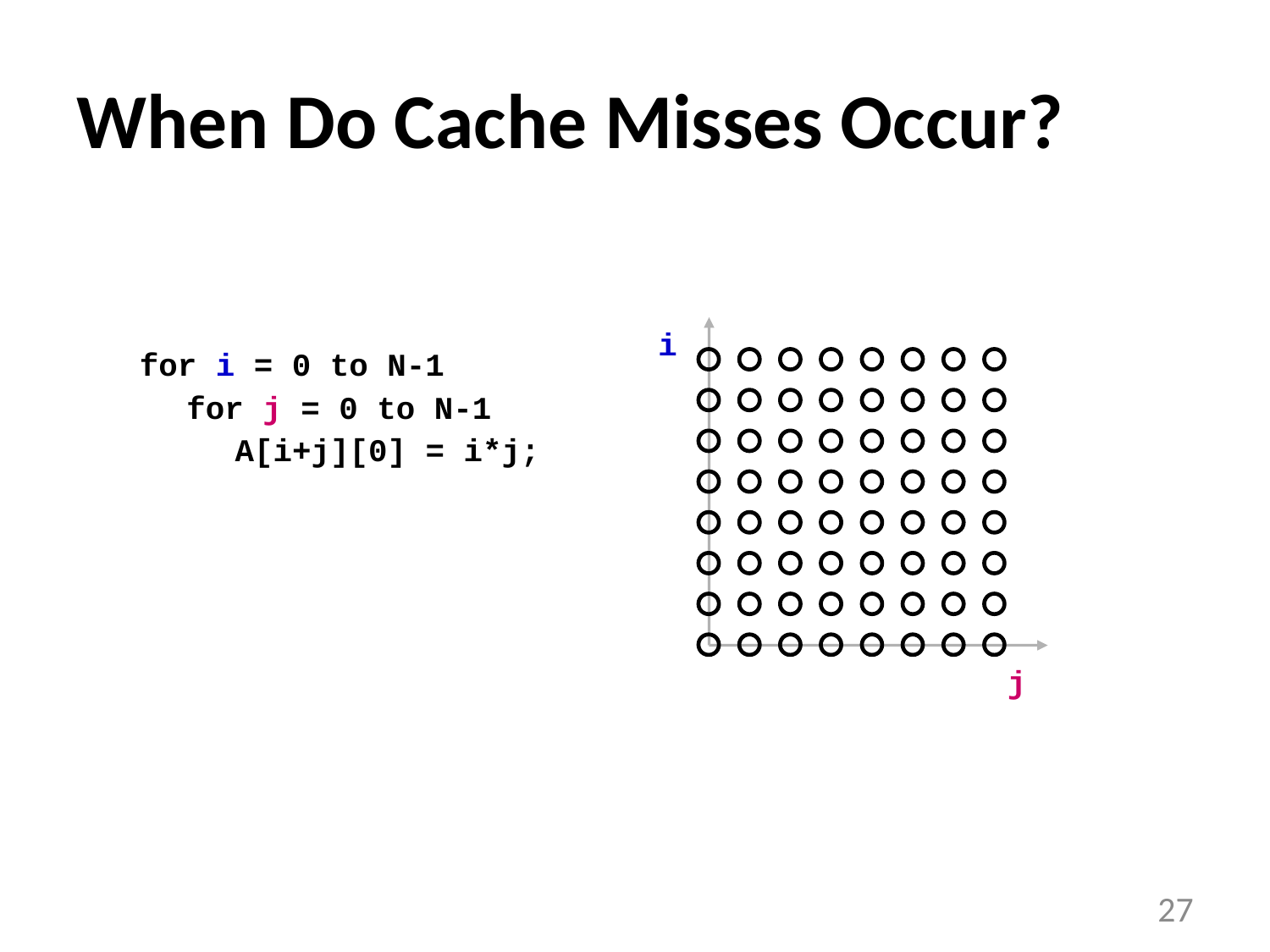

# When Do Cache Misses Occur?

i

j
for i = 0 to N-1
	for j = 0 to N-1
		A[i+j][0] = i*j;
27